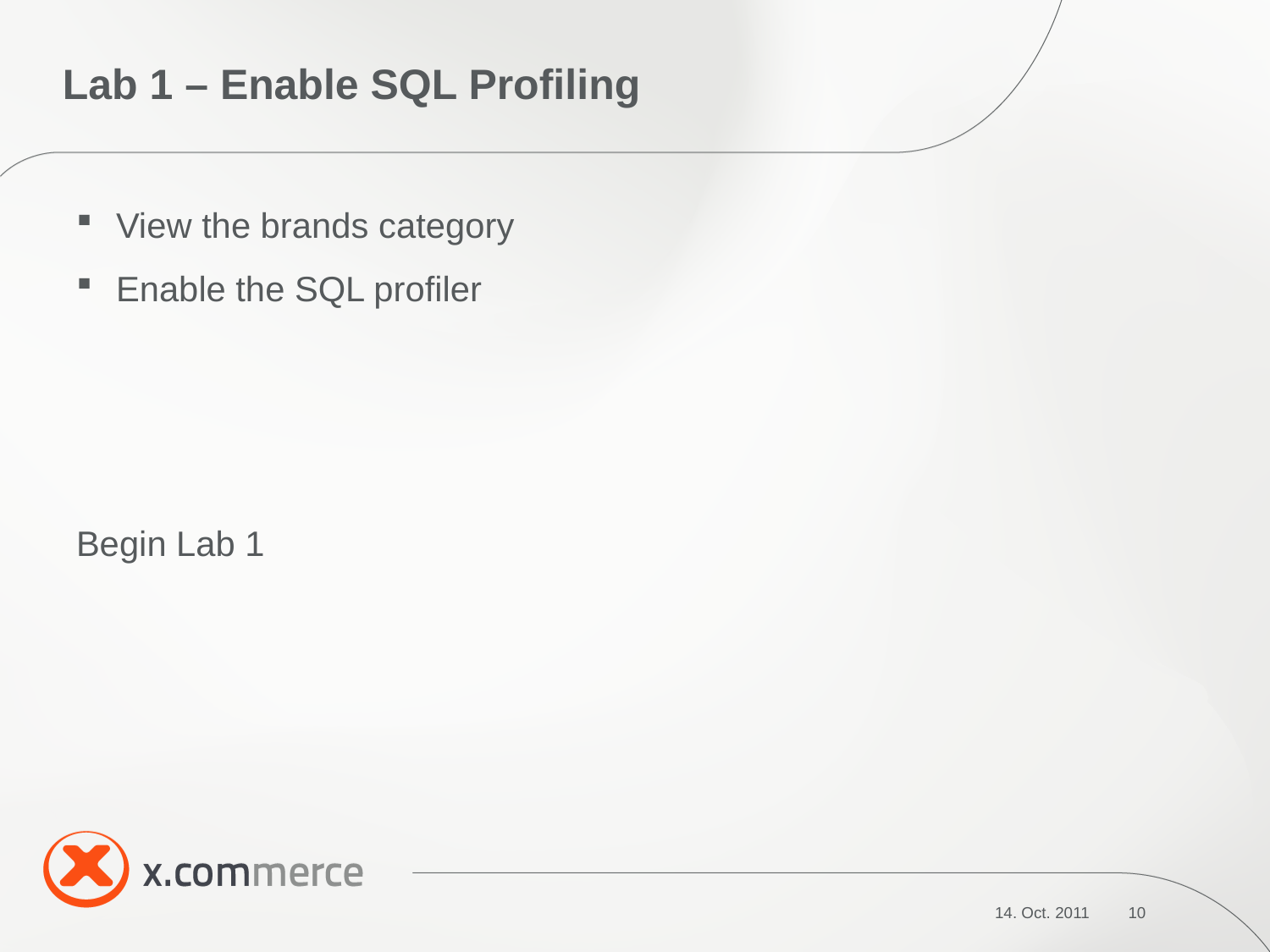

# Lab 1 – Enable SQL Profiling
View the brands category
Enable the SQL profiler

Begin Lab 1

14. Oct. 2011
10